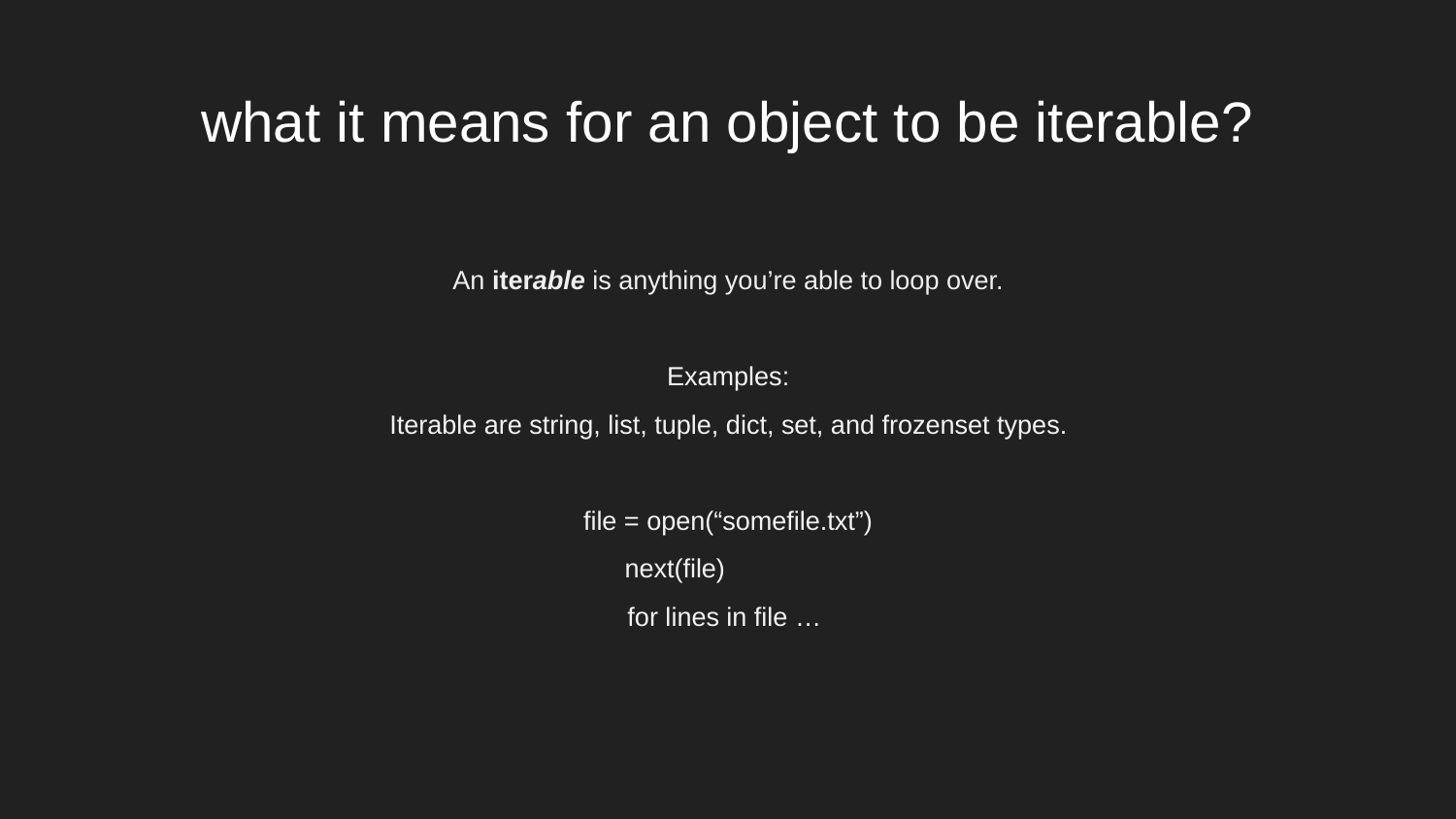

# what it means for an object to be iterable?
An iterable is anything you’re able to loop over.

Examples:
Iterable are string, list, tuple, dict, set, and frozenset types.

file = open(“somefile.txt”)
                                                                             next(file)
for lines in file …